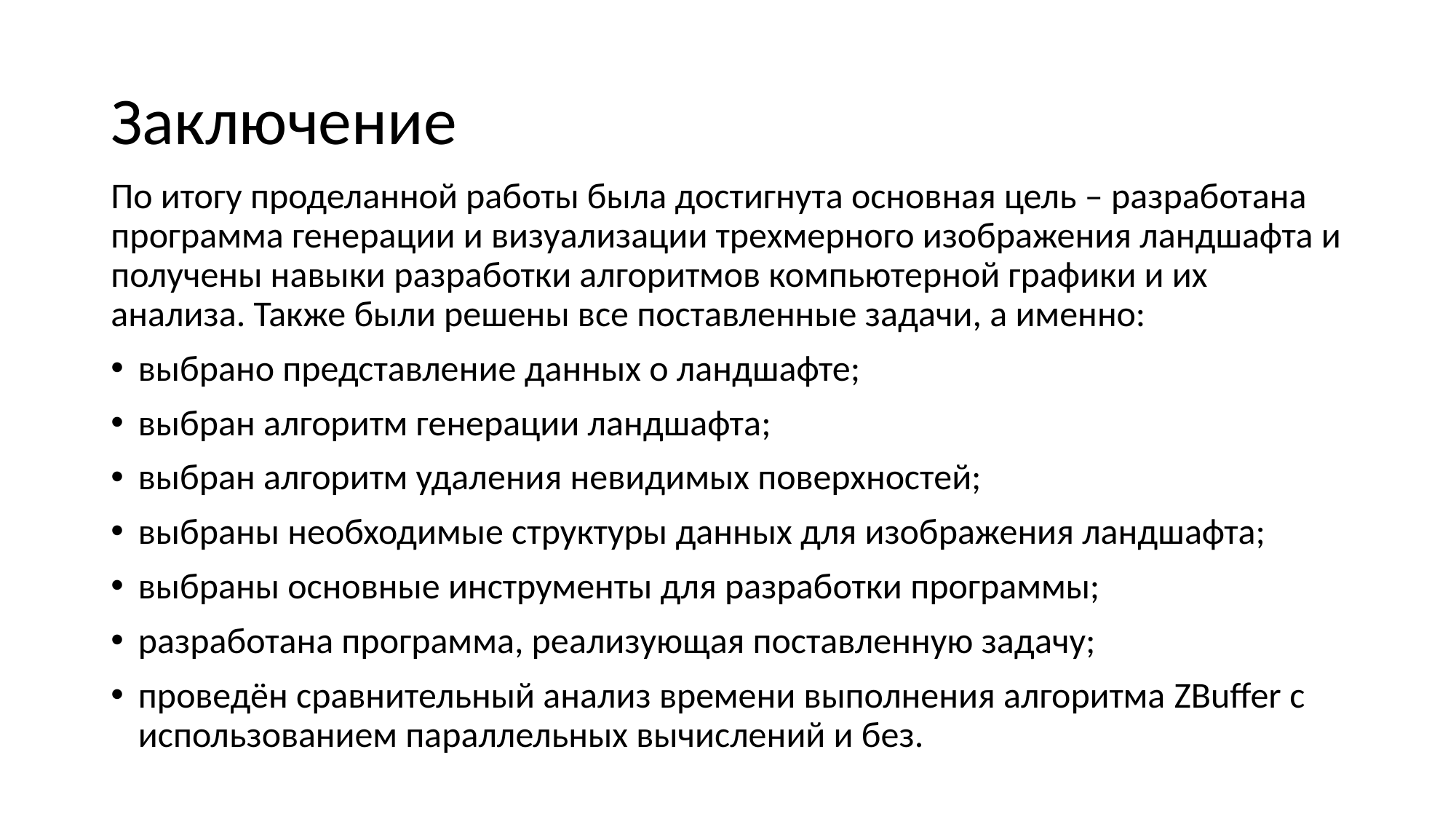

# Заключение
По итогу проделанной работы была достигнута основная цель – разработана программа генерации и визуализации трехмерного изображения ландшафта и получены навыки разработки алгоритмов компьютерной графики и их анализа. Также были решены все поставленные задачи, а именно:
выбрано представление данных о ландшафте;
выбран алгоритм генерации ландшафта;
выбран алгоритм удаления невидимых поверхностей;
выбраны необходимые структуры данных для изображения ландшафта;
выбраны основные инструменты для разработки программы;
разработана программа, реализующая поставленную задачу;
проведён сравнительный анализ времени выполнения алгоритма ZBuffer с использованием параллельных вычислений и без.